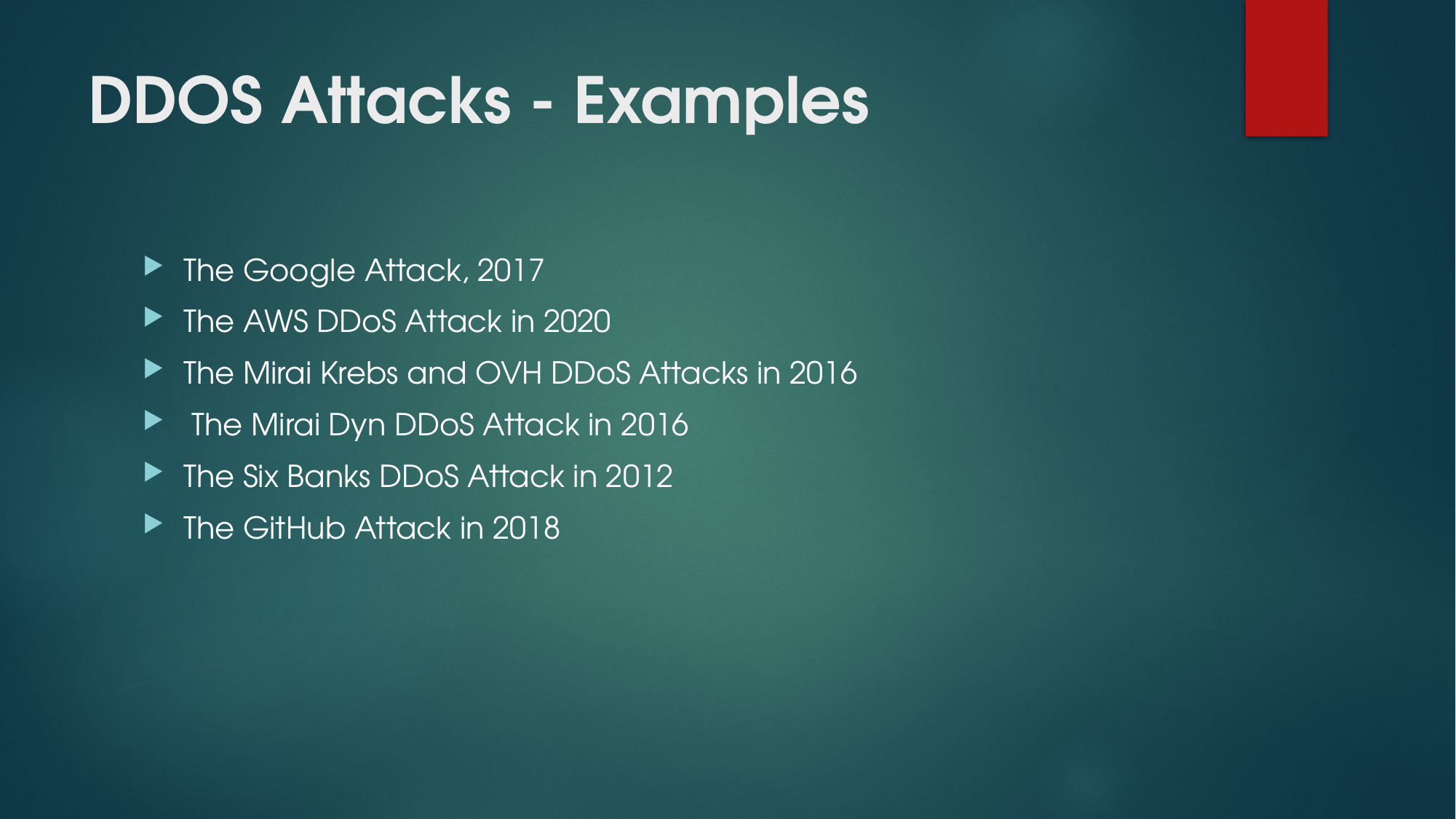

# DDOS Attacks - Examples
The Google Attack, 2017
The AWS DDoS Attack in 2020
The Mirai Krebs and OVH DDoS Attacks in 2016
 The Mirai Dyn DDoS Attack in 2016
The Six Banks DDoS Attack in 2012
The GitHub Attack in 2018